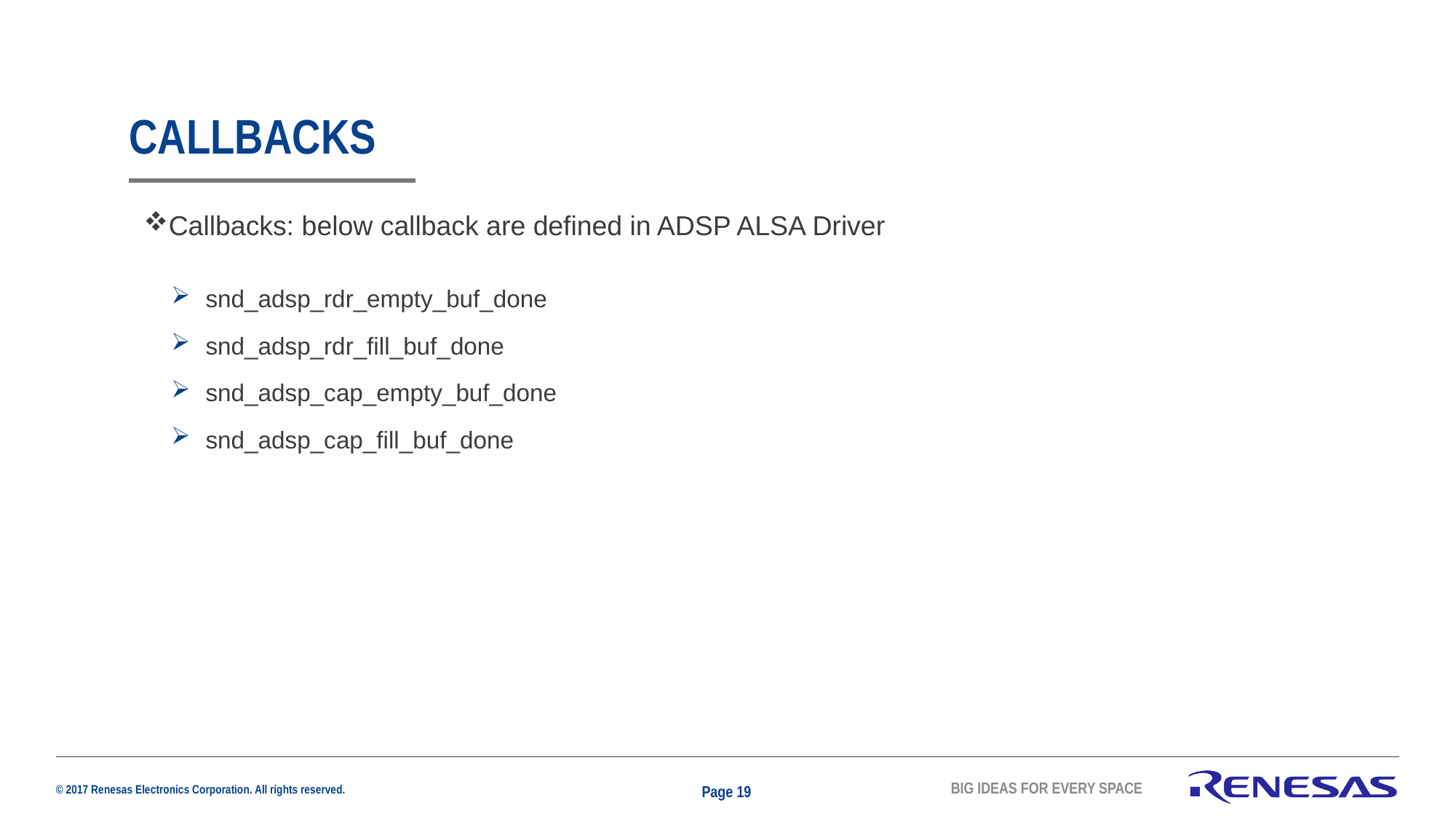

# CALLBACKs
Callbacks: below callback are defined in ADSP ALSA Driver

snd_adsp_rdr_empty_buf_done
snd_adsp_rdr_fill_buf_done
snd_adsp_cap_empty_buf_done
snd_adsp_cap_fill_buf_done

Page 19